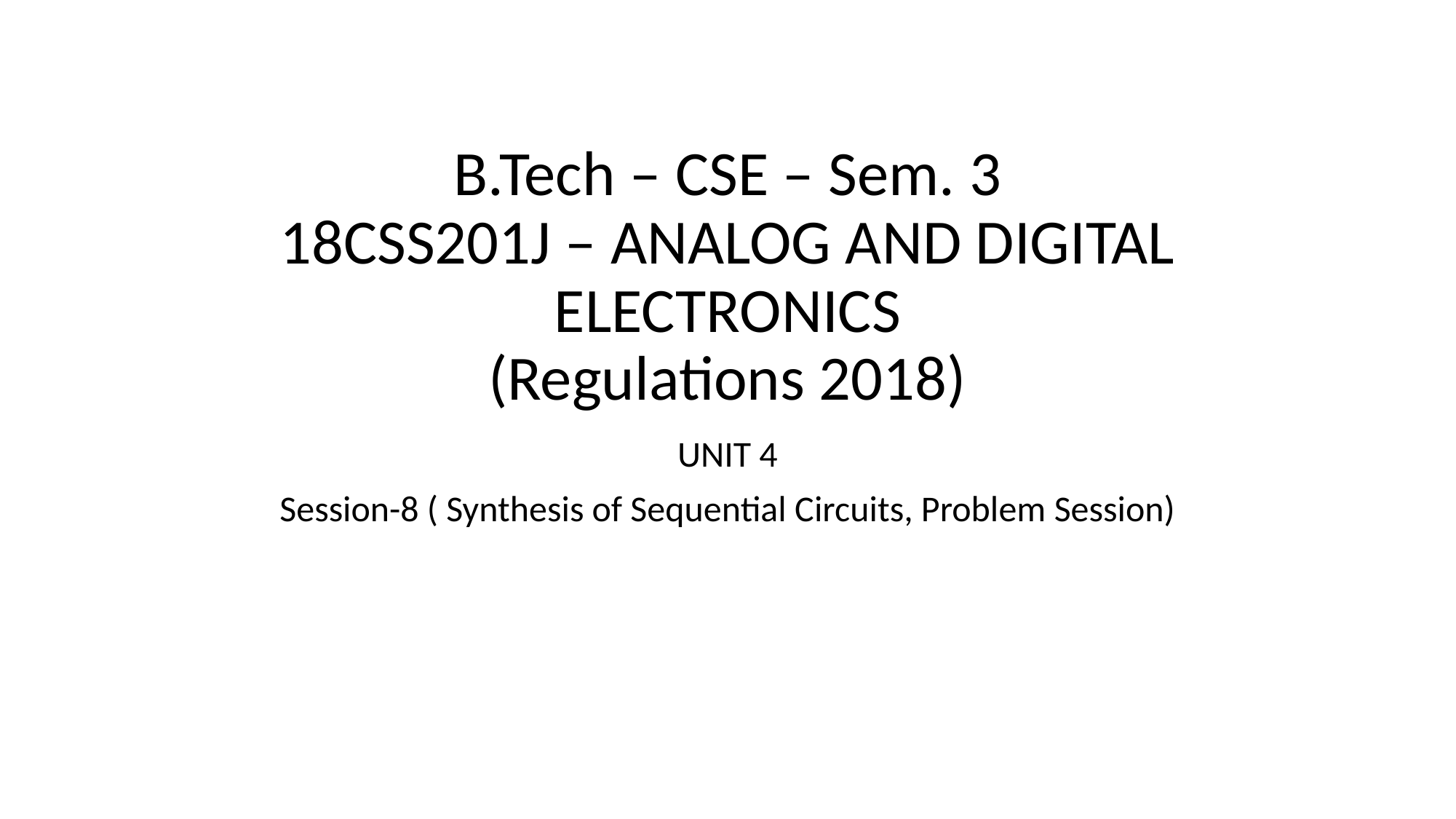

# B.Tech – CSE – Sem. 3 18CSS201J – ANALOG AND DIGITAL ELECTRONICS (Regulations 2018)
UNIT 4
Session-8 ( Synthesis of Sequential Circuits, Problem Session)